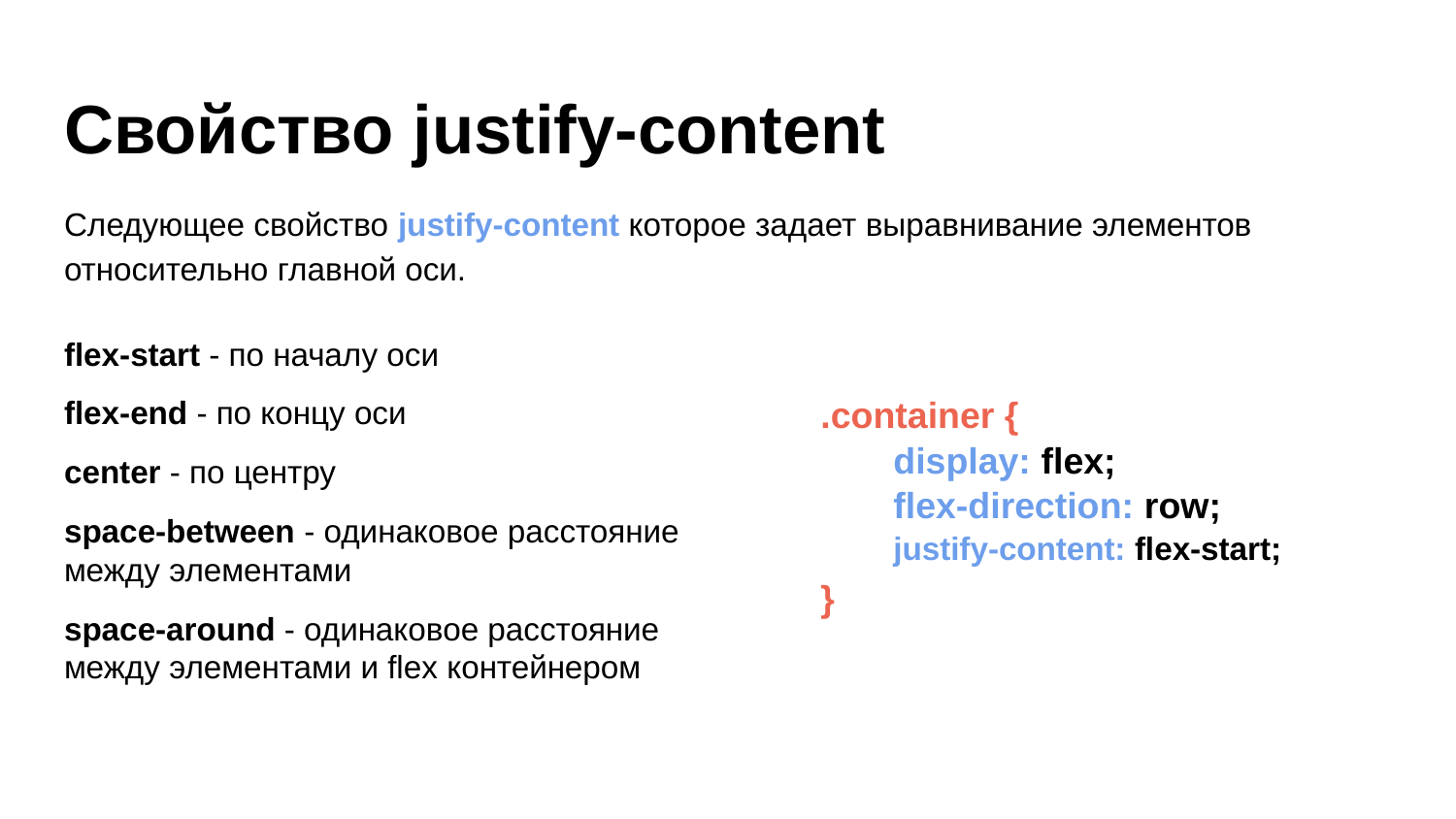

# Cвойство justify-content

Следующее свойство justify-content которое задает выравнивание элементов относительно главной оси.
flex-start - по началу оси
flex-end - по концу оси
center - по центру
space-between - одинаковое расстояние между элементами
space-around - одинаковое расстояние между элементами и flex контейнером

.container {
display: flex;
flex-direction: row;
justify-content: flex-start;
}